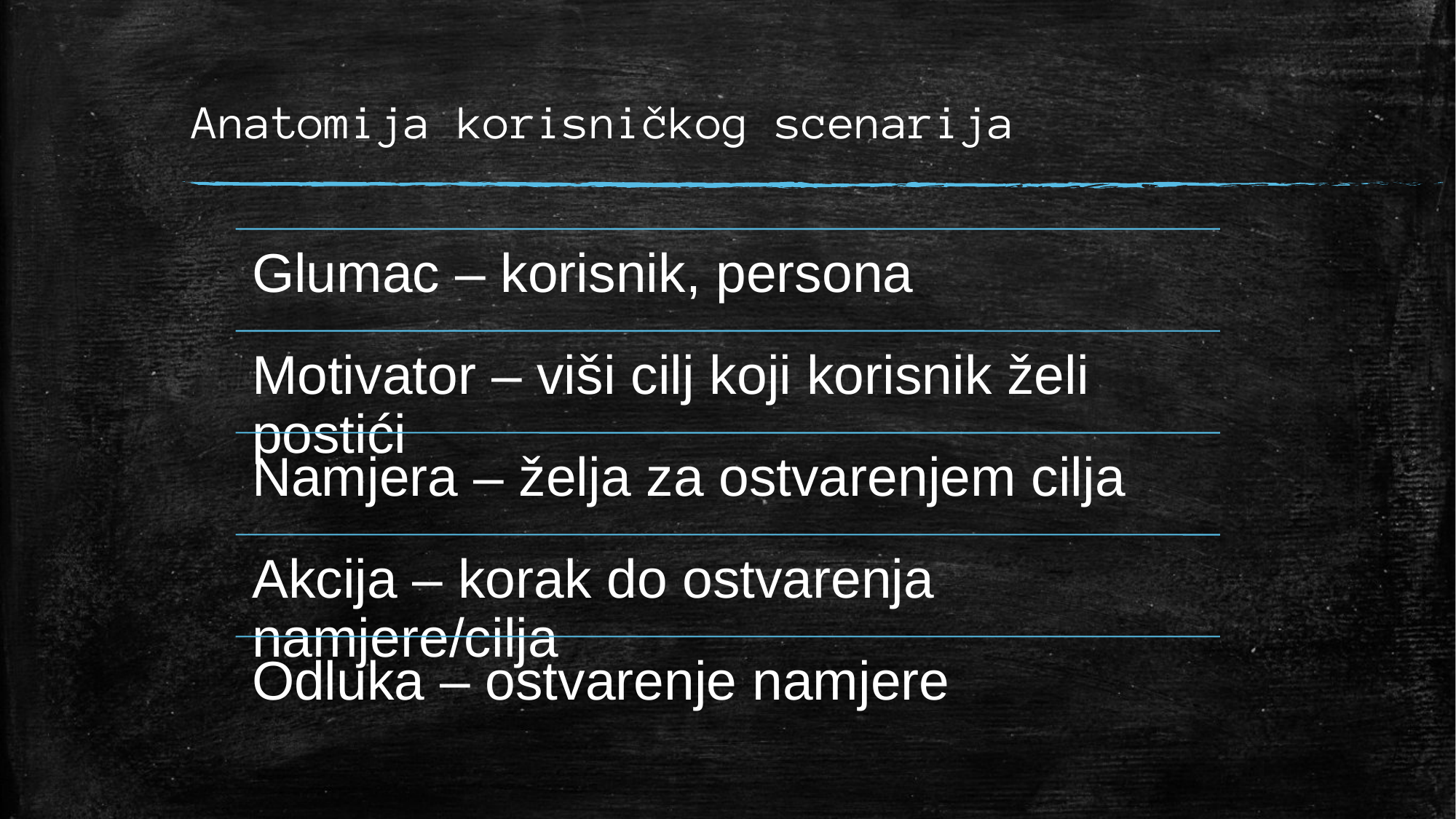

# Anatomija korisničkog scenarija
Glumac – korisnik, persona
Motivator – viši cilj koji korisnik želi postići
Namjera – želja za ostvarenjem cilja
Akcija – korak do ostvarenja namjere/cilja
Odluka – ostvarenje namjere